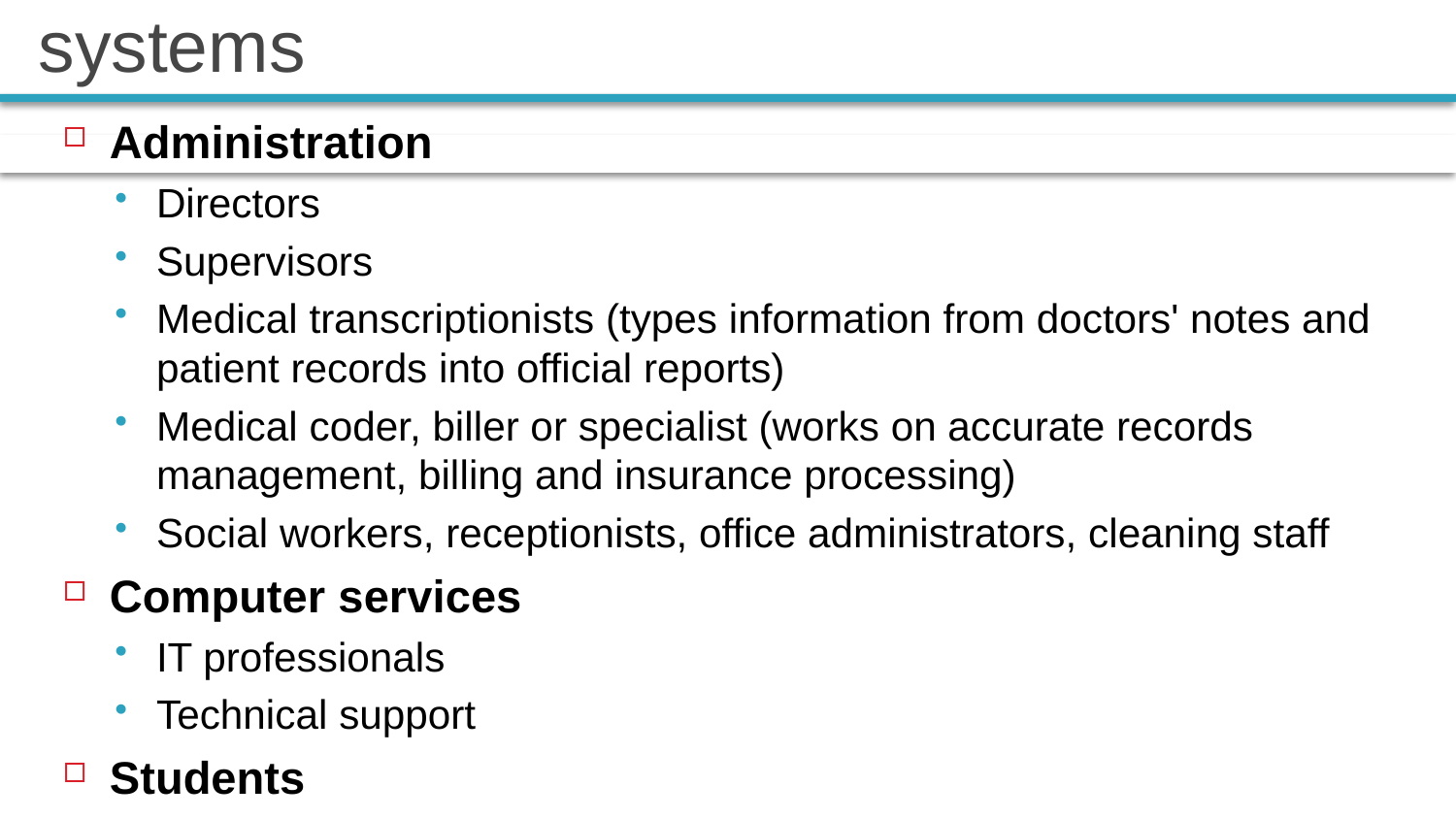

# Key Players of clinical information systems
Administration
Directors
Supervisors
Medical transcriptionists (types information from doctors' notes and patient records into official reports)
Medical coder, biller or specialist (works on accurate records management, billing and insurance processing)
Social workers, receptionists, office administrators, cleaning staff
Computer services
IT professionals
Technical support
Students